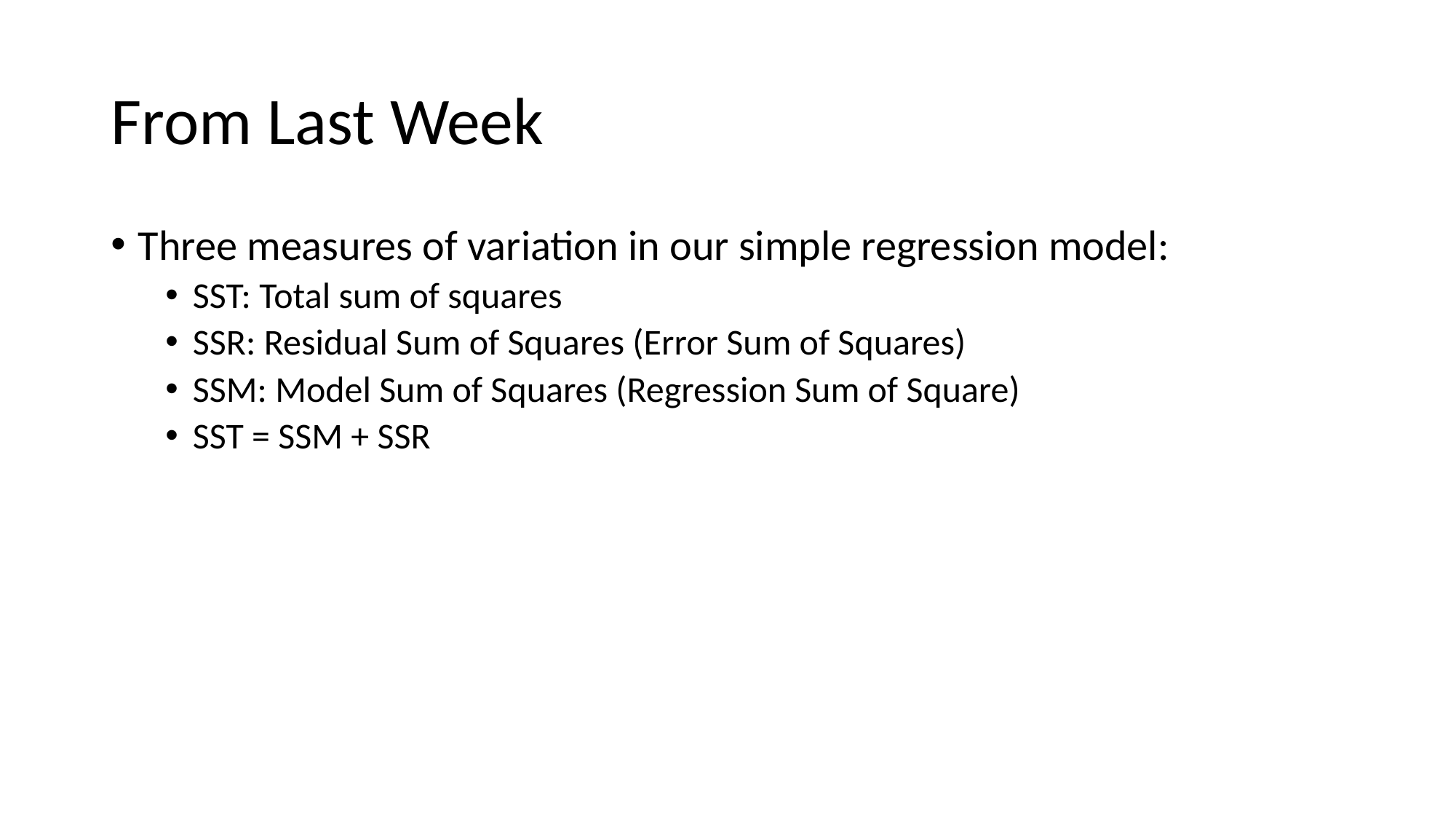

# From Last Week
Three measures of variation in our simple regression model:
SST: Total sum of squares
SSR: Residual Sum of Squares (Error Sum of Squares)
SSM: Model Sum of Squares (Regression Sum of Square)
SST = SSM + SSR